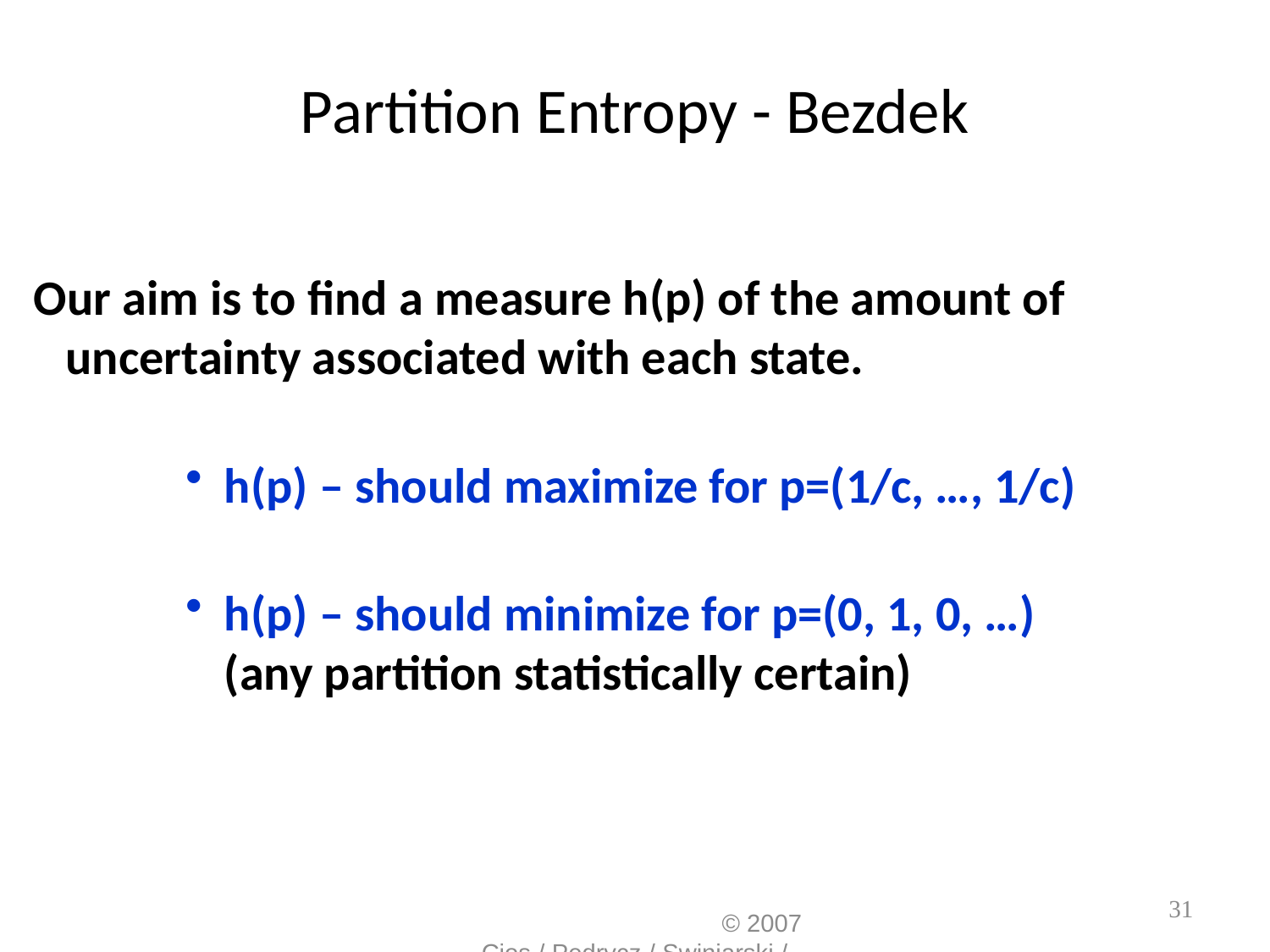

# Partition Entropy - Bezdek

Our aim is to find a measure h(p) of the amount of uncertainty associated with each state.
h(p) – should maximize for p=(1/c, …, 1/c)
h(p) – should minimize for p=(0, 1, 0, …)
(any partition statistically certain)

						                                                 	© 2007 Cios / Pedrycz / Swiniarski / Kurgan
31